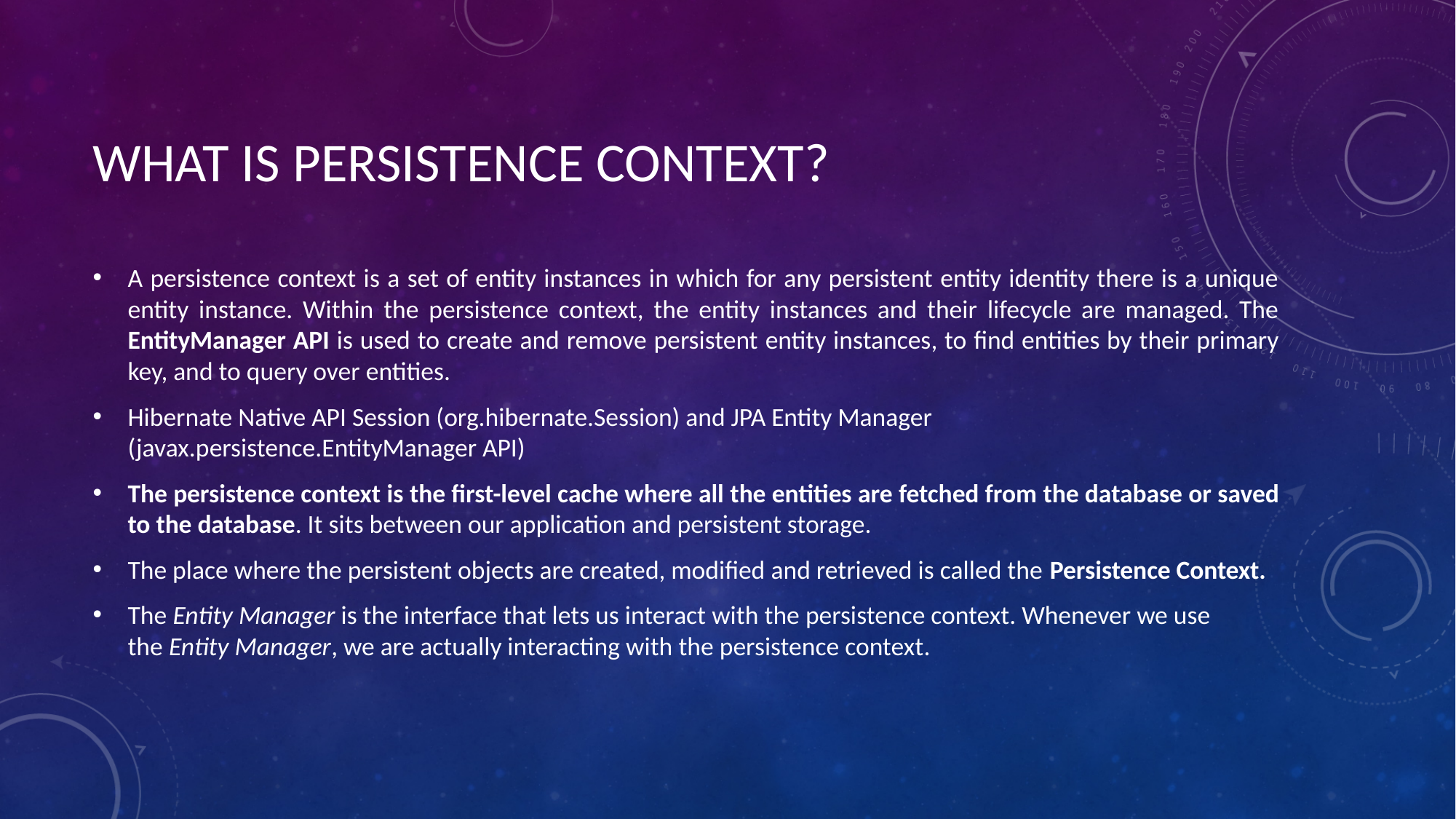

# WHAT IS PERSISTENCE CONTEXT?
A persistence context is a set of entity instances in which for any persistent entity identity there is a unique entity instance. Within the persistence context, the entity instances and their lifecycle are managed. The EntityManager API is used to create and remove persistent entity instances, to find entities by their primary key, and to query over entities.
Hibernate Native API Session (org.hibernate.Session) and JPA Entity Manager (javax.persistence.EntityManager API)
The persistence context is the first-level cache where all the entities are fetched from the database or saved to the database. It sits between our application and persistent storage.
The place where the persistent objects are created, modified and retrieved is called the Persistence Context.
The Entity Manager is the interface that lets us interact with the persistence context. Whenever we use the Entity Manager, we are actually interacting with the persistence context.